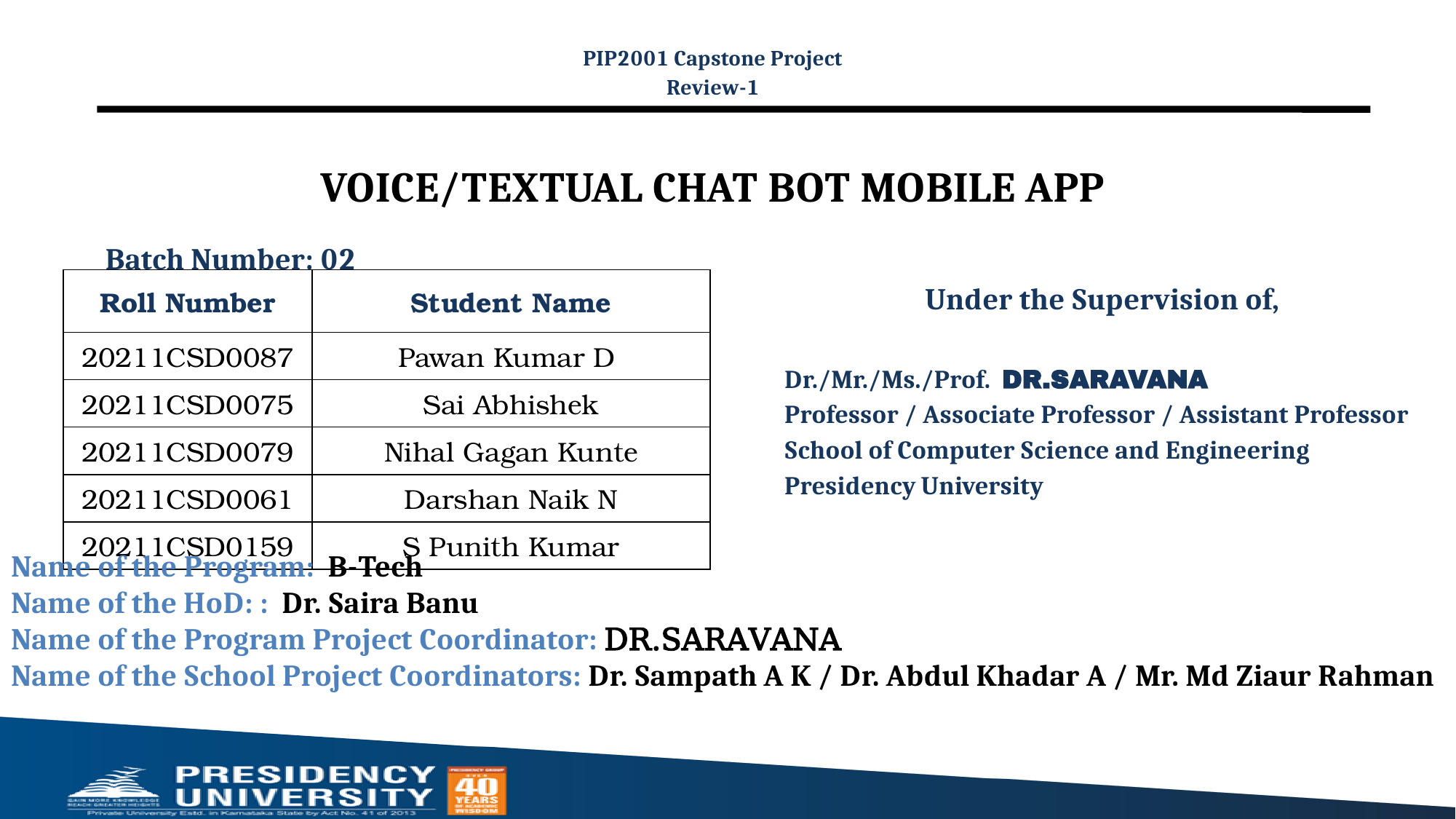

PIP2001 Capstone Project
Review-1
# VOICE/TEXTUAL CHAT BOT MOBILE APP
Batch Number: 02

| Roll Number | Student Name |
| --- | --- |
| 20211CSD0087 | Pawan Kumar D |
| 20211CSD0075 | Sai Abhishek |
| 20211CSD0079 | Nihal Gagan Kunte |
| 20211CSD0061 | Darshan Naik N |
| 20211CSD0159 | S Punith Kumar |
Under the Supervision of,

Dr./Mr./Ms./Prof.  DR.SARAVANA
Professor / Associate Professor / Assistant Professor
School of Computer Science and Engineering
Presidency University

Name of the Program:  B-Tech
Name of the HoD: :  Dr. Saira Banu
Name of the Program Project Coordinator: DR.SARAVANA
Name of the School Project Coordinators: Dr. Sampath A K / Dr. Abdul Khadar A / Mr. Md Ziaur Rahman